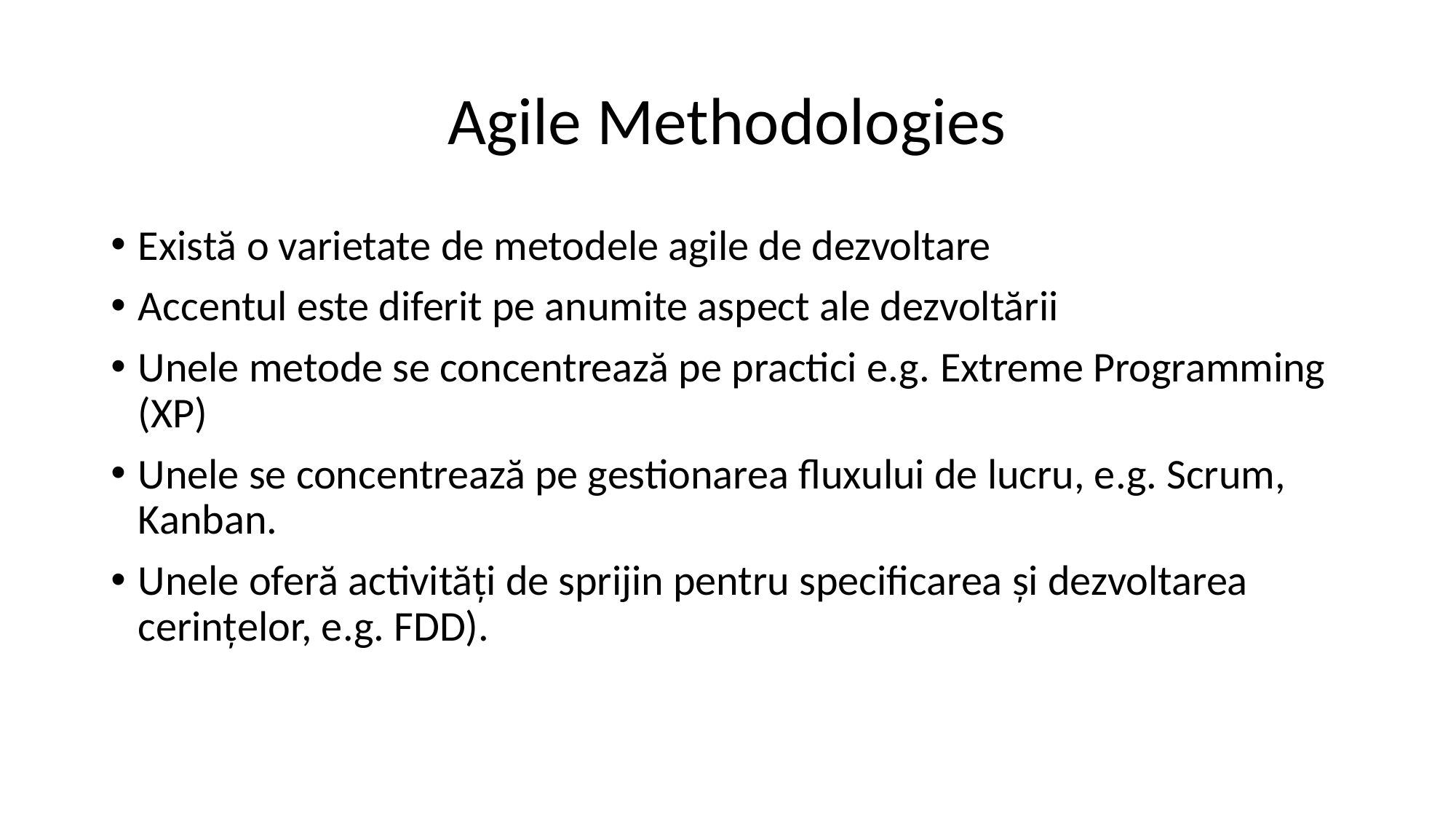

# Agile Methodologies
Există o varietate de metodele agile de dezvoltare
Accentul este diferit pe anumite aspect ale dezvoltării
Unele metode se concentrează pe practici e.g. Extreme Programming (XP)
Unele se concentrează pe gestionarea fluxului de lucru, e.g. Scrum, Kanban.
Unele oferă activități de sprijin pentru specificarea și dezvoltarea cerințelor, e.g. FDD).